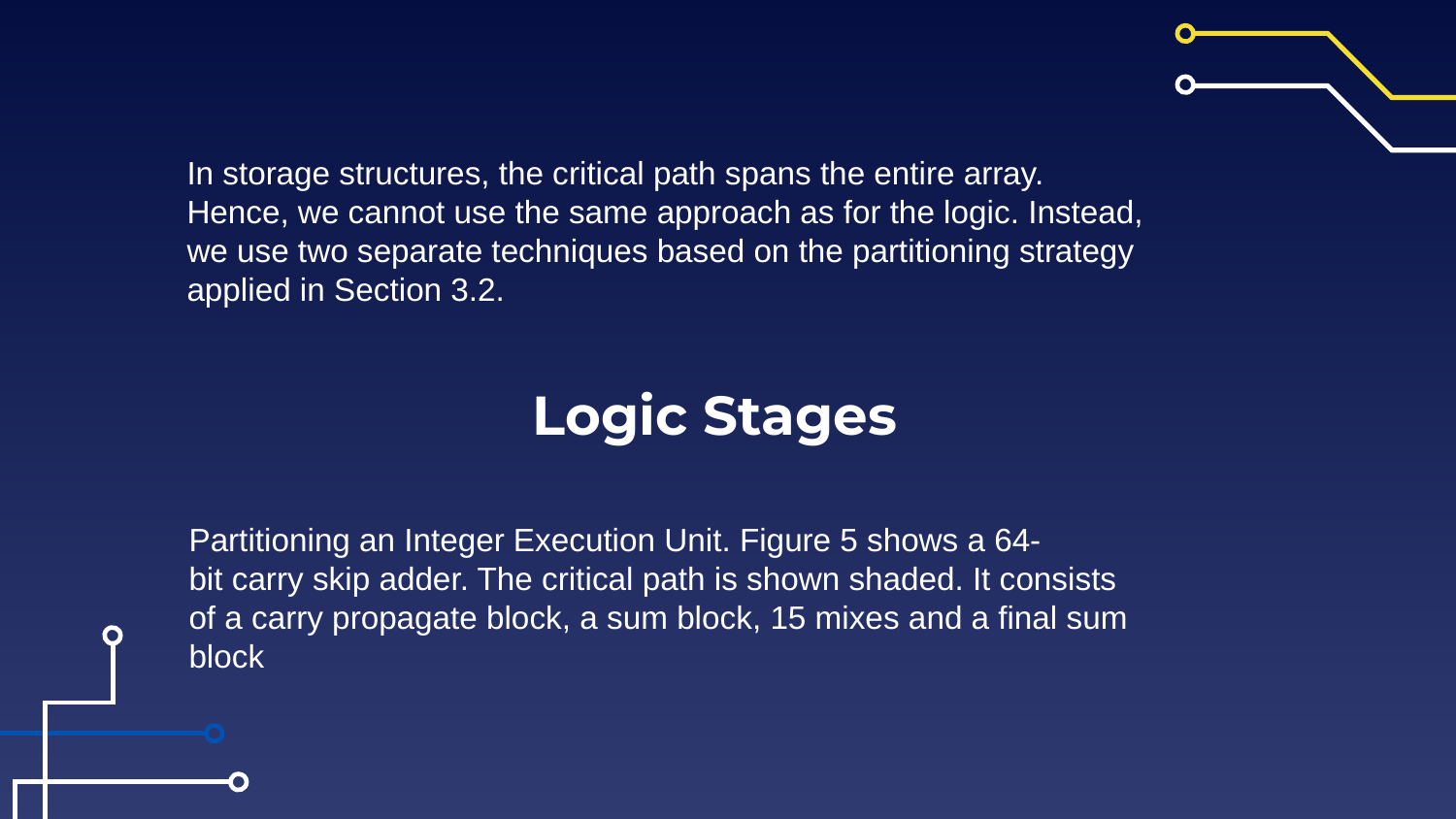

In storage structures, the critical path spans the entire array.
Hence, we cannot use the same approach as for the logic. Instead,
we use two separate techniques based on the partitioning strategy
applied in Section 3.2.
# Logic Stages
Partitioning an Integer Execution Unit. Figure 5 shows a 64-
bit carry skip adder. The critical path is shown shaded. It consists
of a carry propagate block, a sum block, 15 mixes and a final sum
block